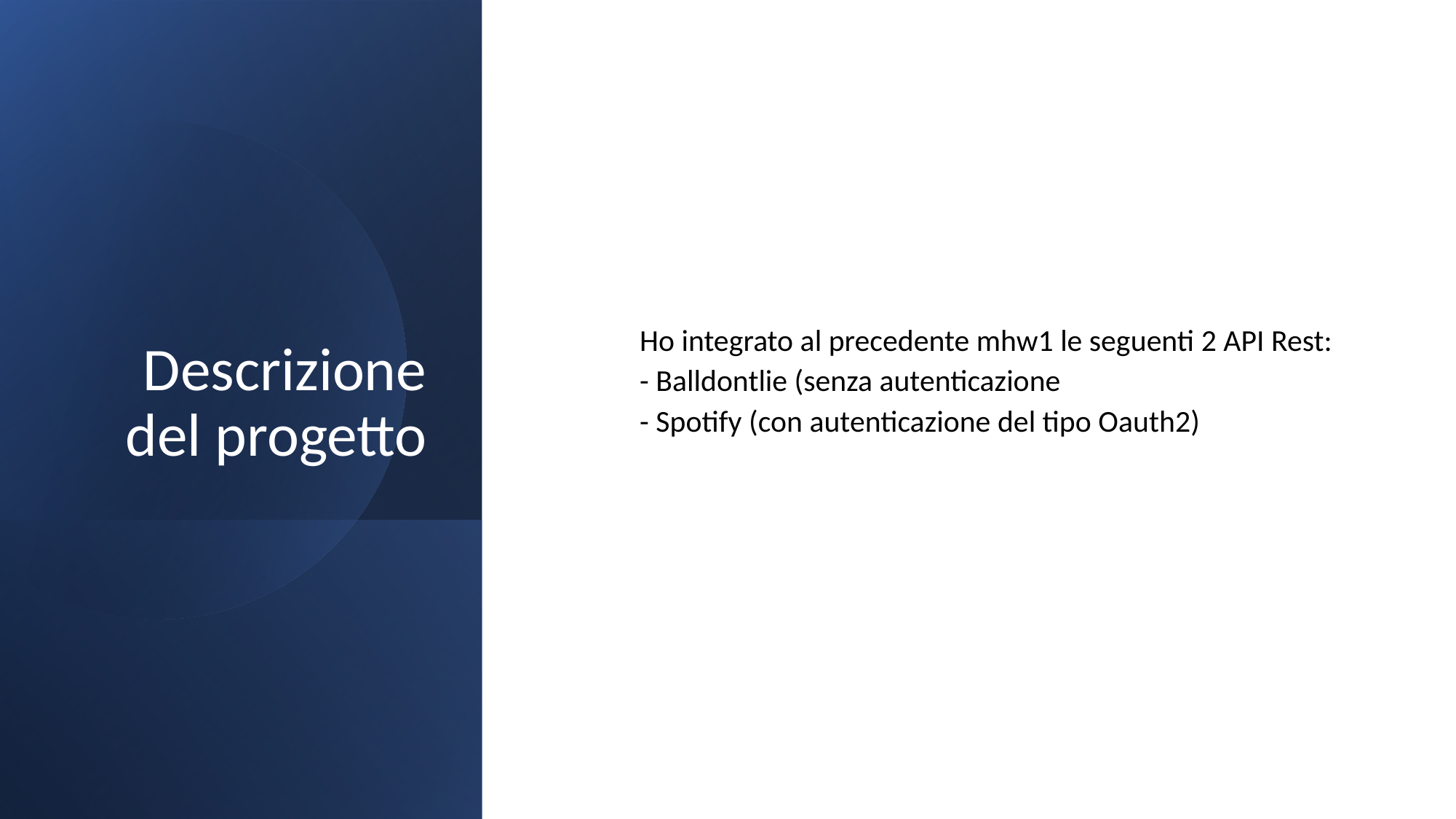

# Descrizione del progetto
Ho integrato al precedente mhw1 le seguenti 2 API Rest:
- Balldontlie (senza autenticazione
- Spotify (con autenticazione del tipo Oauth2)